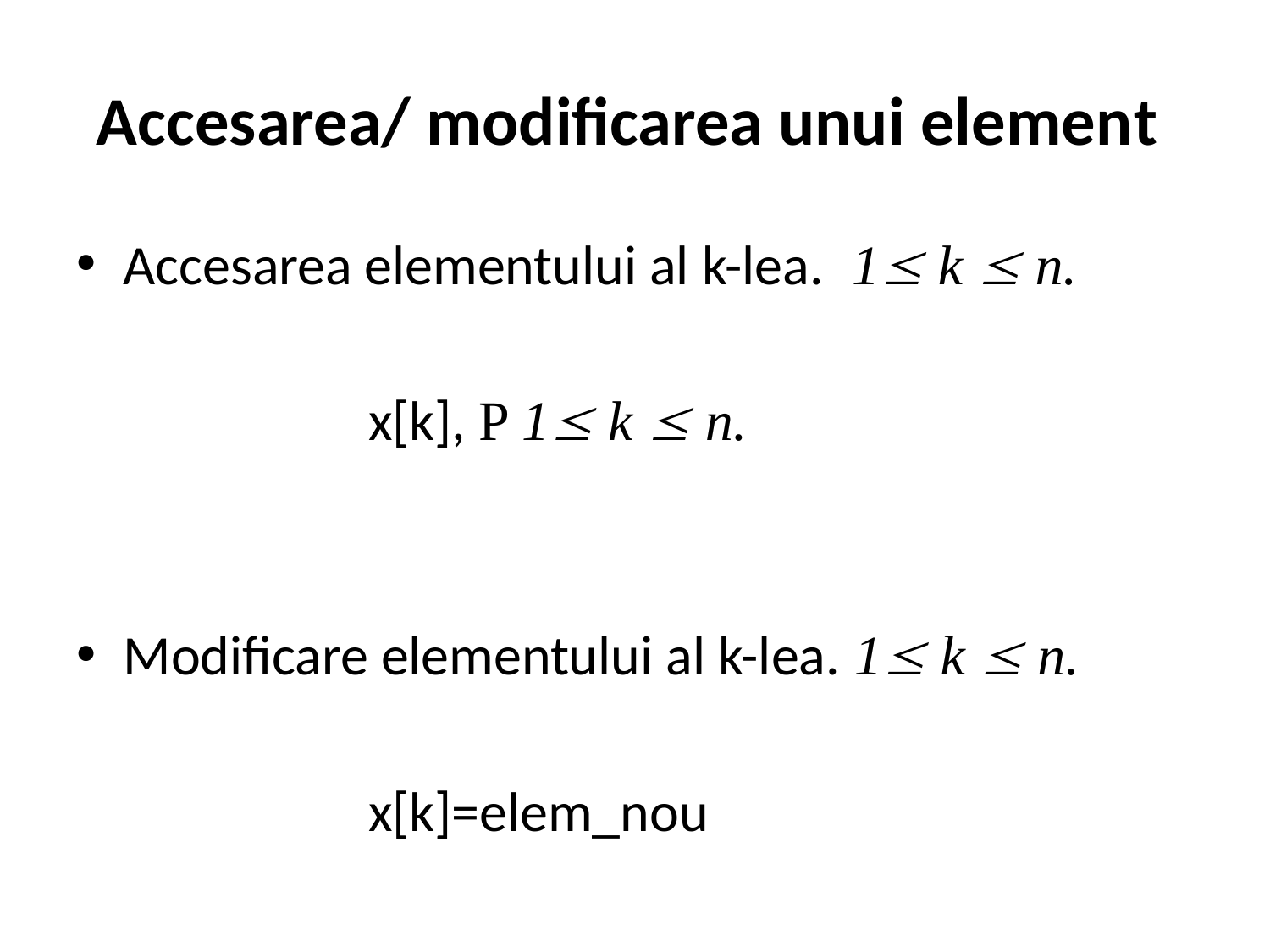

# Accesarea/ modificarea unui element
Accesarea elementului al k-lea.  1≤ k ≤ n.

                       x[k], P 1≤ k ≤ n.

Modificare elementului al k-lea. 1≤ k ≤ n.

                       x[k]=elem_nou